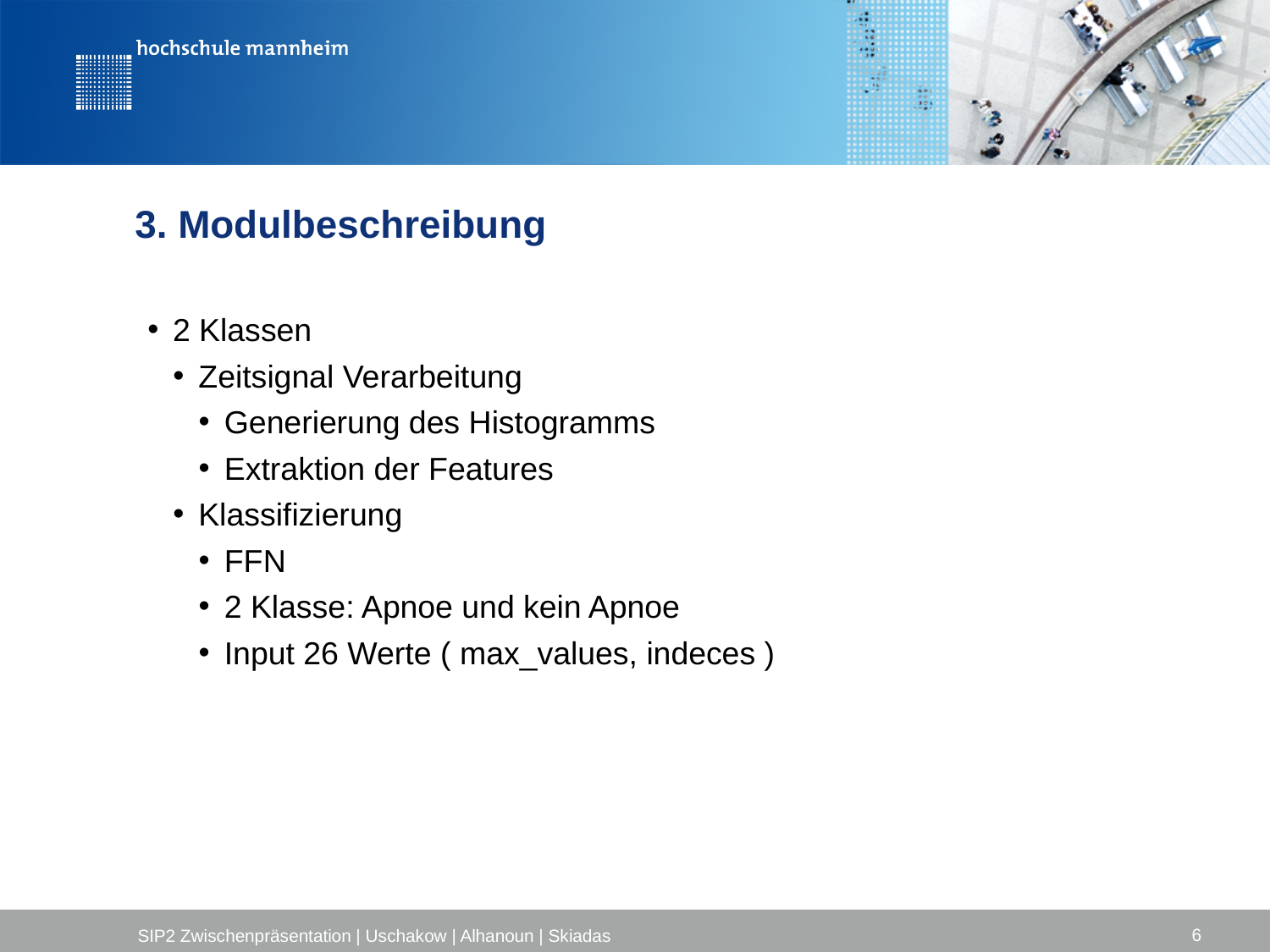

# 3. Modulbeschreibung
2 Klassen
Zeitsignal Verarbeitung
Generierung des Histogramms
Extraktion der Features
Klassifizierung
FFN
2 Klasse: Apnoe und kein Apnoe
Input 26 Werte ( max_values, indeces )

6
SIP2 Zwischenpräsentation | Uschakow | Alhanoun | Skiadas